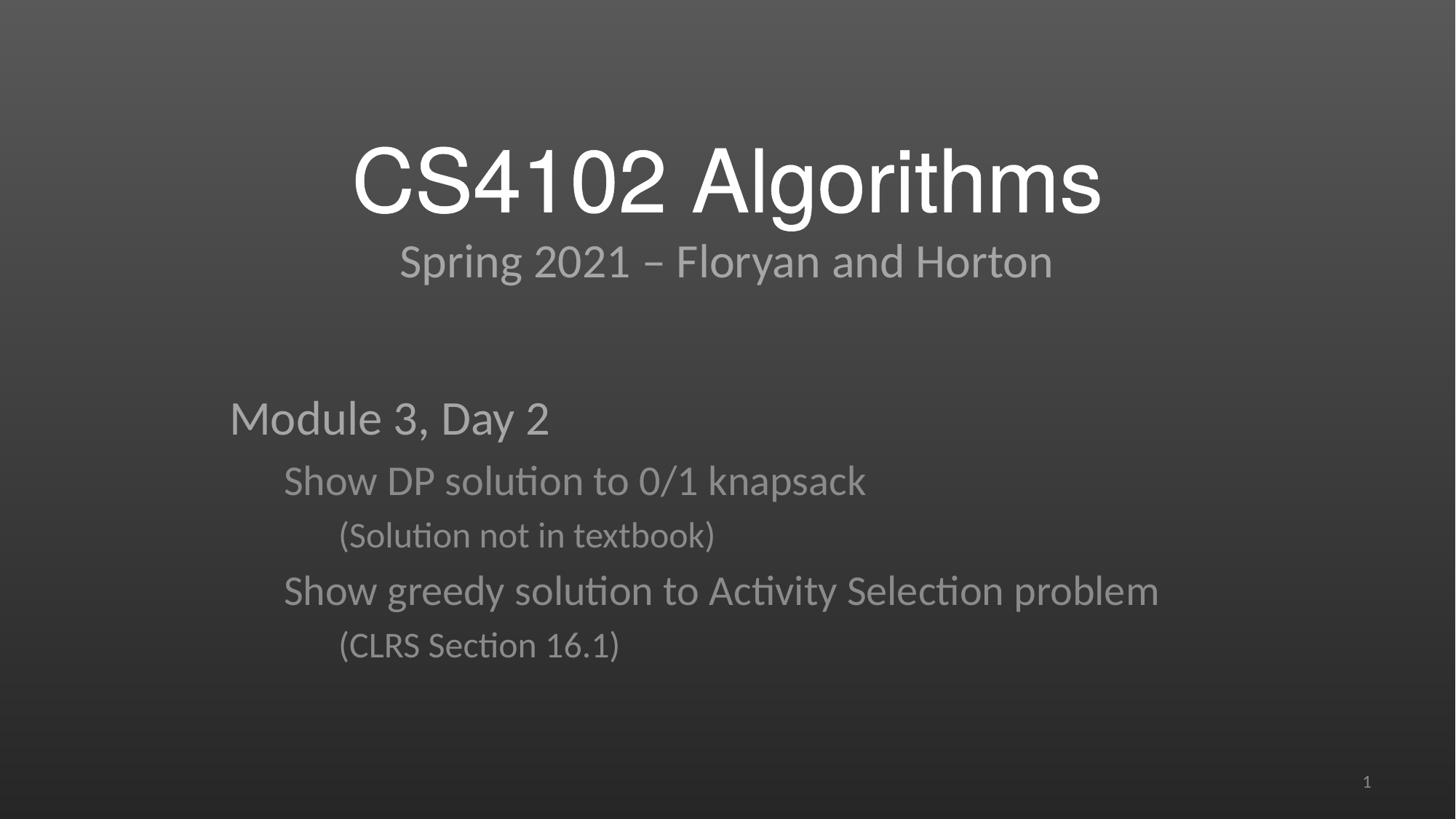

# CS4102 Algorithms Spring 2021 – Floryan and Horton
Module 3, Day 2
Show DP solution to 0/1 knapsack
(Solution not in textbook)
Show greedy solution to Activity Selection problem
(CLRS Section 16.1)

1